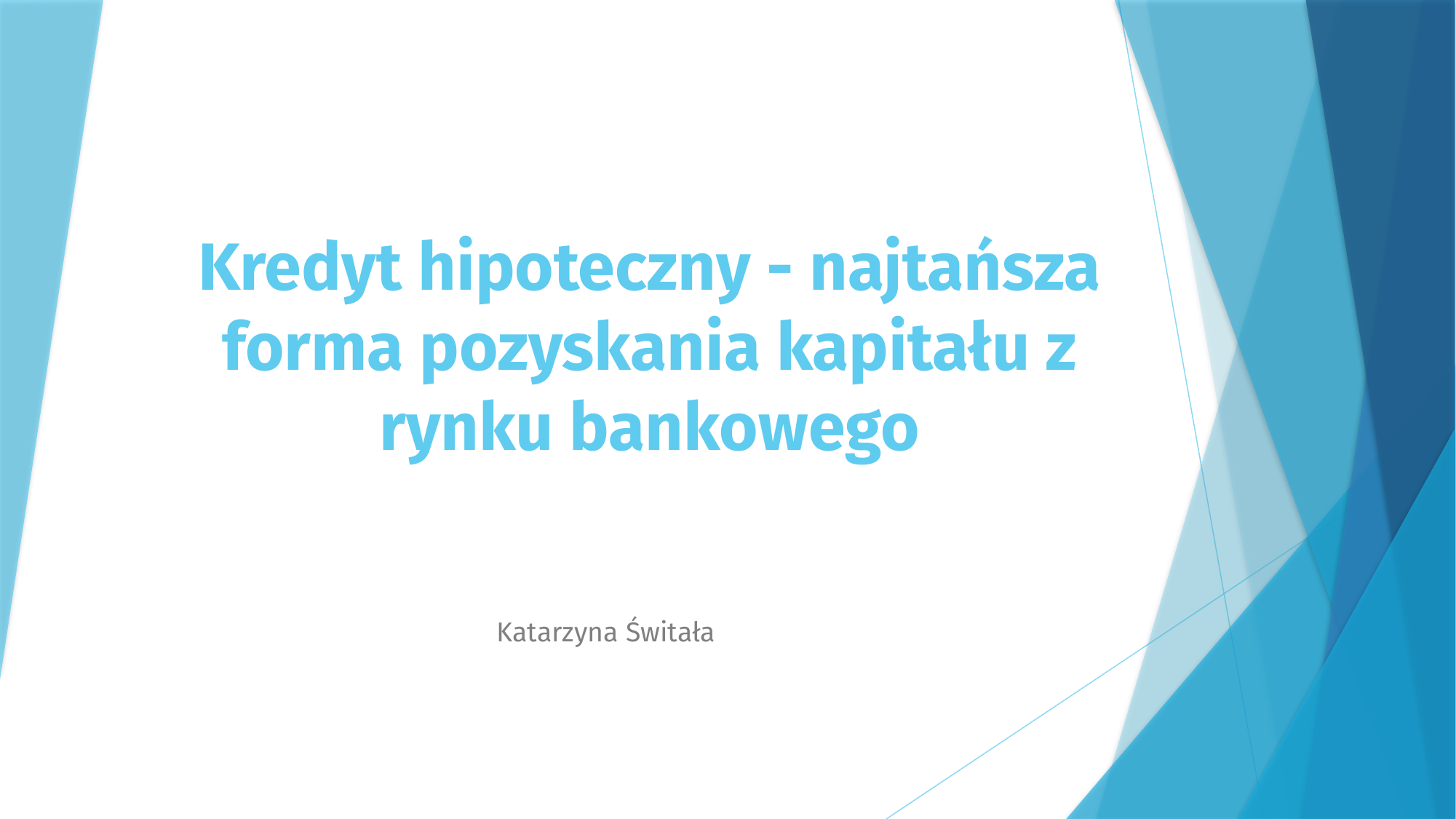

# Kredyt hipoteczny - najtańsza forma pozyskania kapitału z rynku bankowego

Katarzyna Świtała